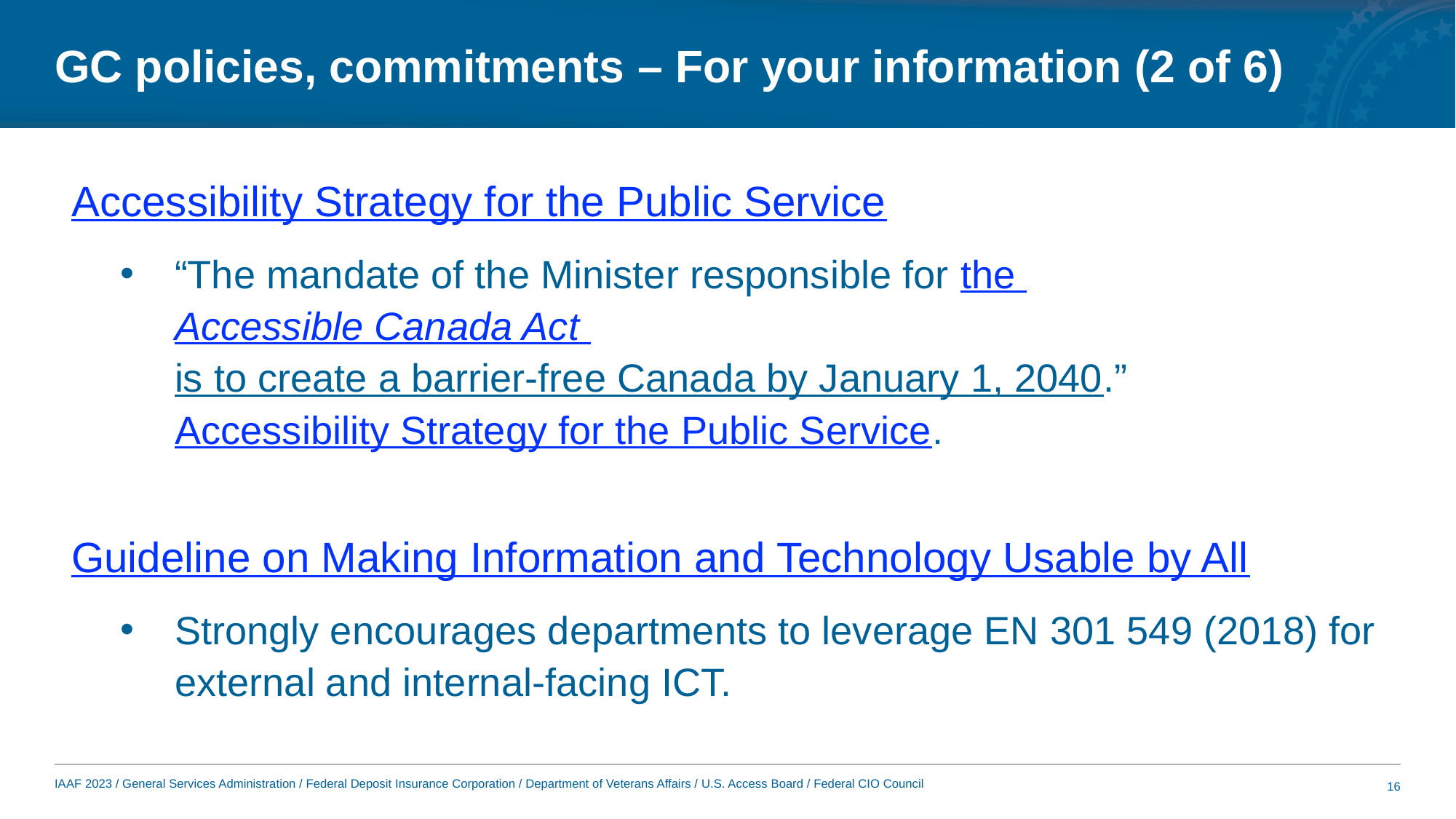

# GC policies, commitments – For your information (2 of 6)
Accessibility Strategy for the Public Service
“The mandate of the Minister responsible for the Accessible Canada Act is to create a barrier-free Canada by January 1, 2040.” Accessibility Strategy for the Public Service.
Guideline on Making Information and Technology Usable by All
Strongly encourages departments to leverage EN 301 549 (2018) for external and internal-facing ICT.
16